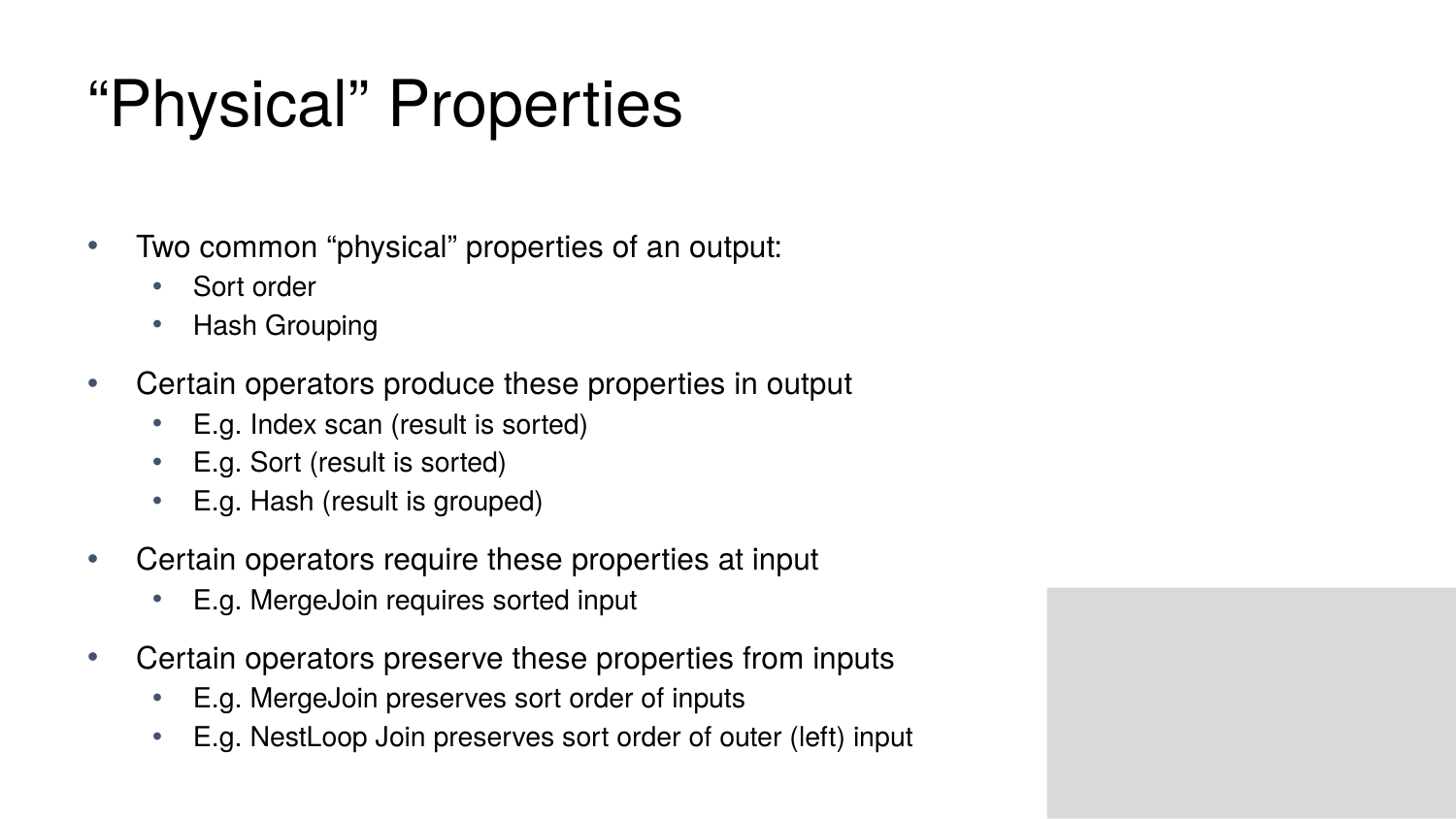

# “Physical” Properties
Two common “physical” properties of an output:
Sort order
Hash Grouping
Certain operators produce these properties in output
E.g. Index scan (result is sorted)
E.g. Sort (result is sorted)
E.g. Hash (result is grouped)
Certain operators require these properties at input
E.g. MergeJoin requires sorted input
Certain operators preserve these properties from inputs
E.g. MergeJoin preserves sort order of inputs
E.g. NestLoop Join preserves sort order of outer (left) input